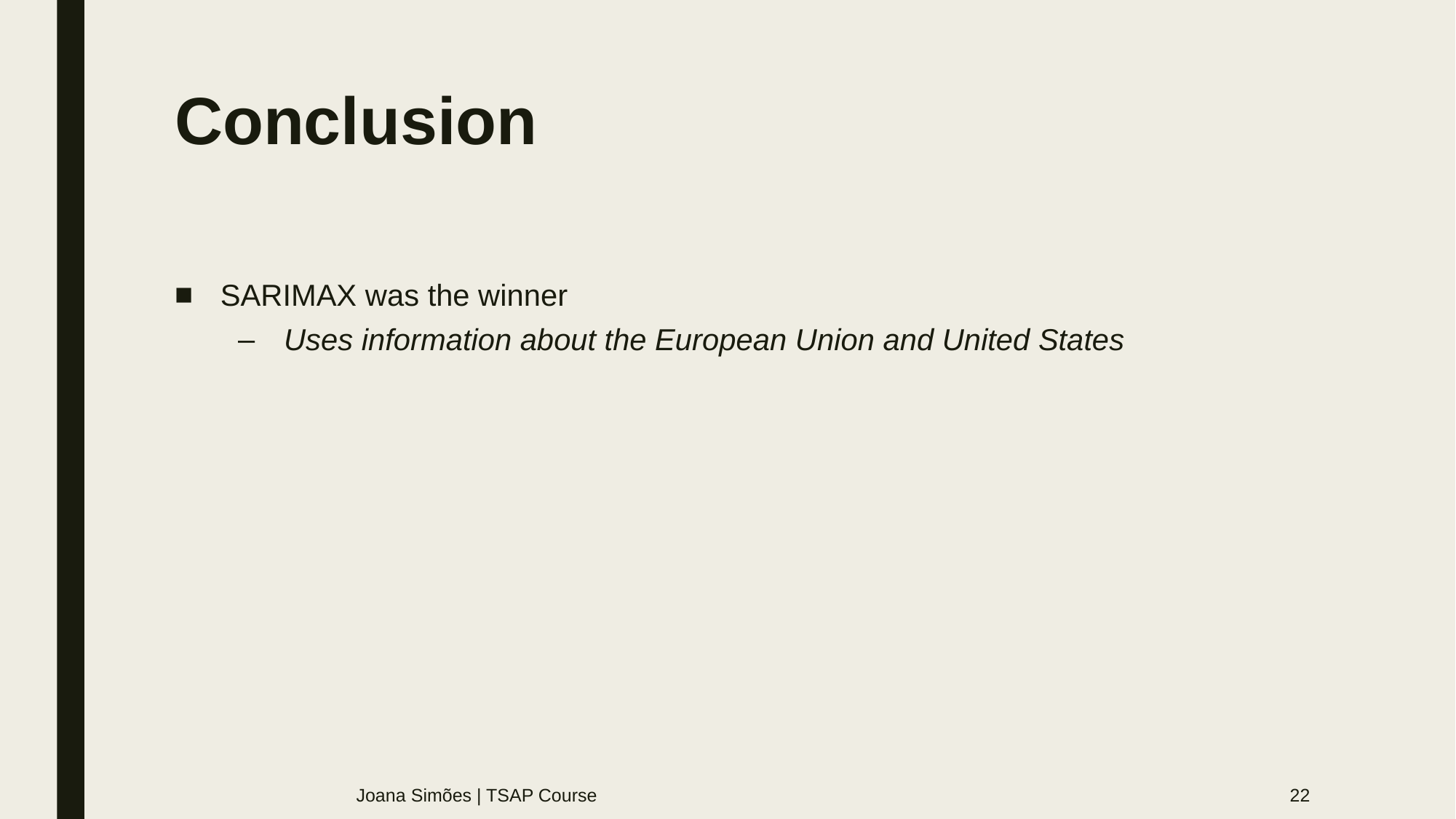

# Conclusion
SARIMAX was the winner
Uses information about the European Union and United States

Joana Simões | TSAP Course
22